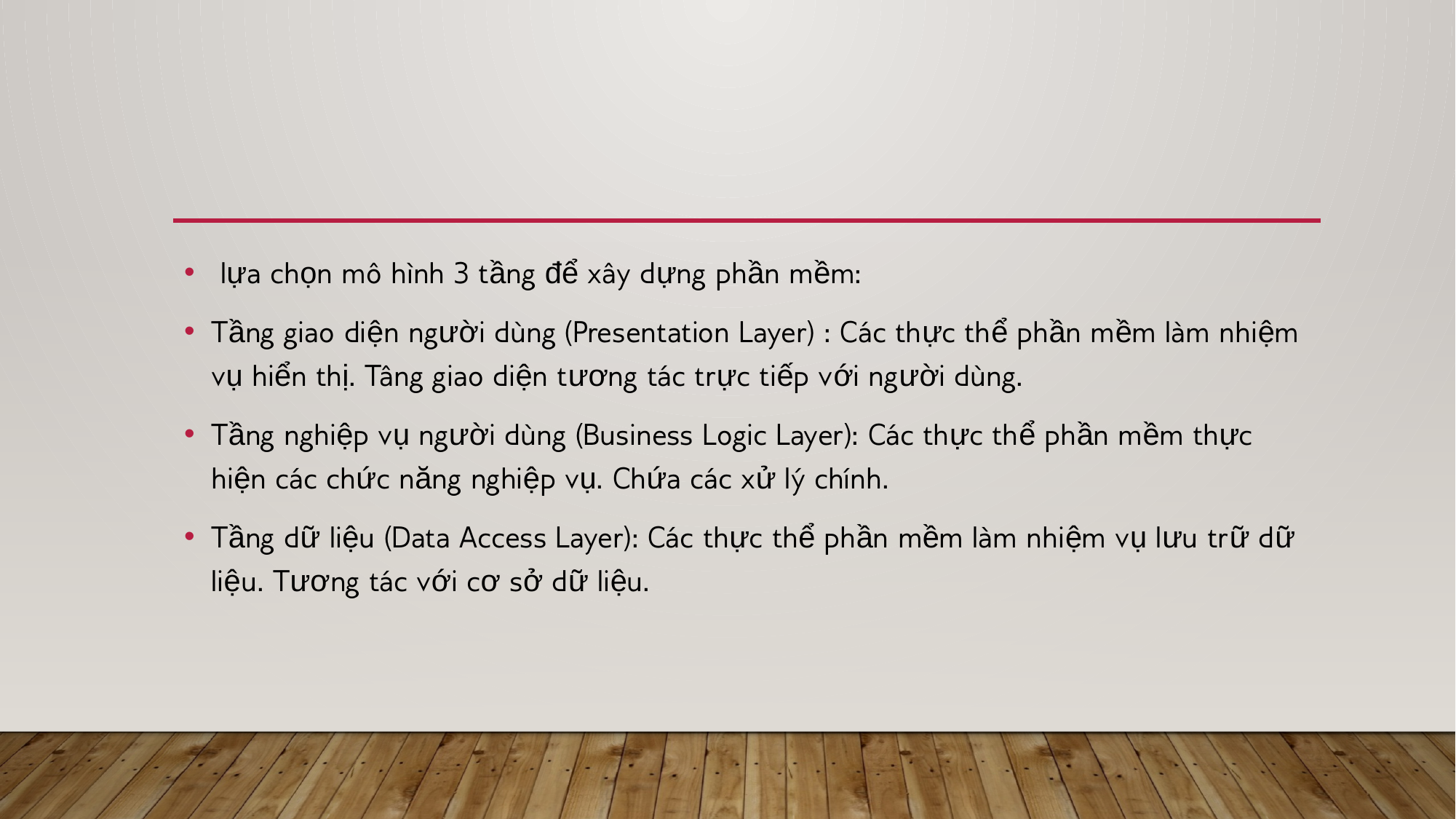

#
 lựa chọn mô hình 3 tầng để xây dựng phần mềm:
Tầng giao diện người dùng (Presentation Layer) : Các thực thể phần mềm làm nhiệm vụ hiển thị. Tâng giao diện tương tác trực tiếp với người dùng.
Tầng nghiệp vụ người dùng (Business Logic Layer): Các thực thể phần mềm thực hiện các chức năng nghiệp vụ. Chứa các xử lý chính.
Tầng dữ liệu (Data Access Layer): Các thực thể phần mềm làm nhiệm vụ lưu trữ dữ liệu. Tương tác với cơ sở dữ liệu.